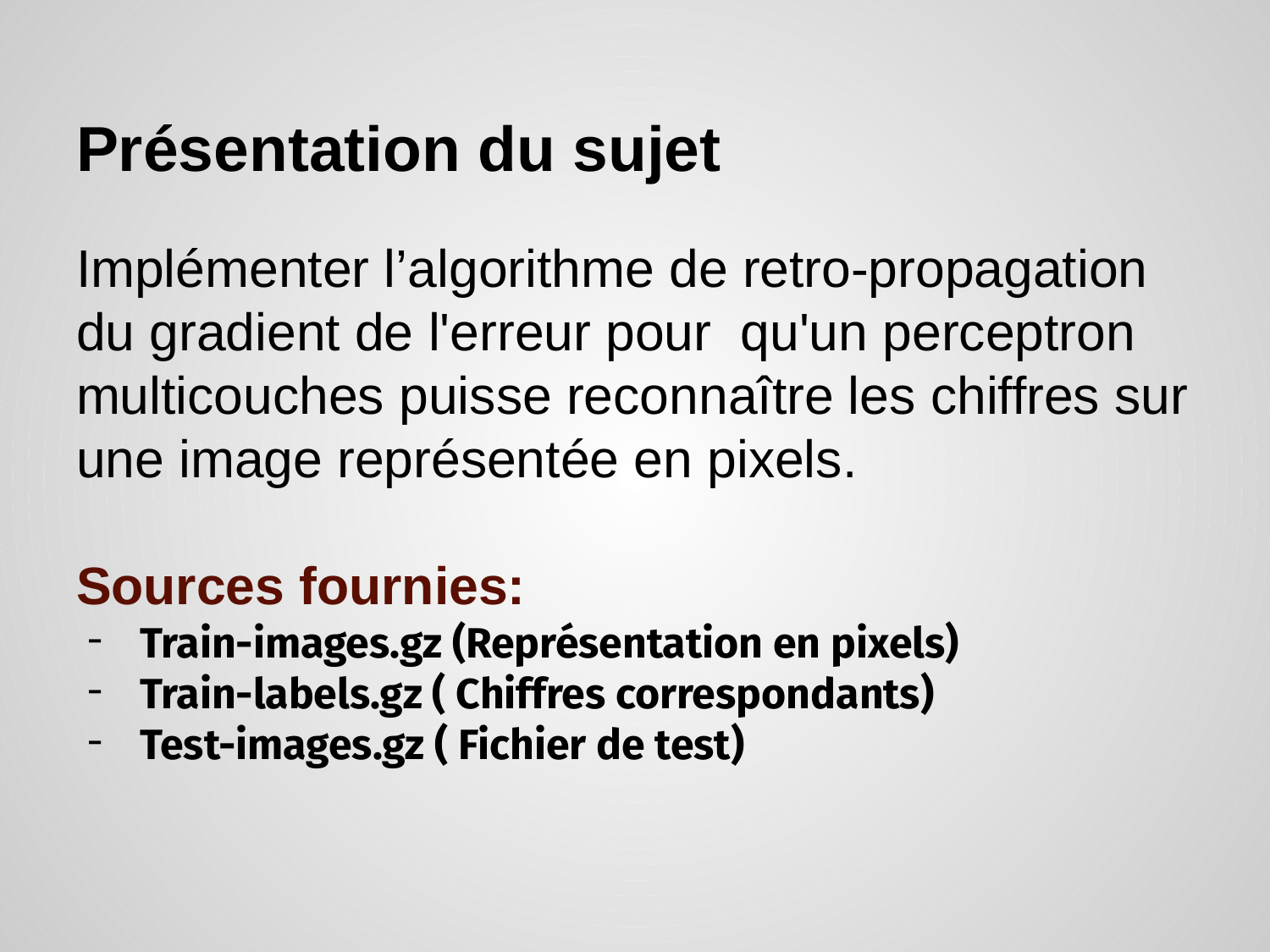

# Présentation du sujet
Implémenter l’algorithme de retro-propagation du gradient de l'erreur pour  qu'un perceptron multicouches puisse reconnaître les chiffres sur une image représentée en pixels.

Sources fournies:
Train-images.gz (Représentation en pixels)
Train-labels.gz ( Chiffres correspondants)
Test-images.gz ( Fichier de test)